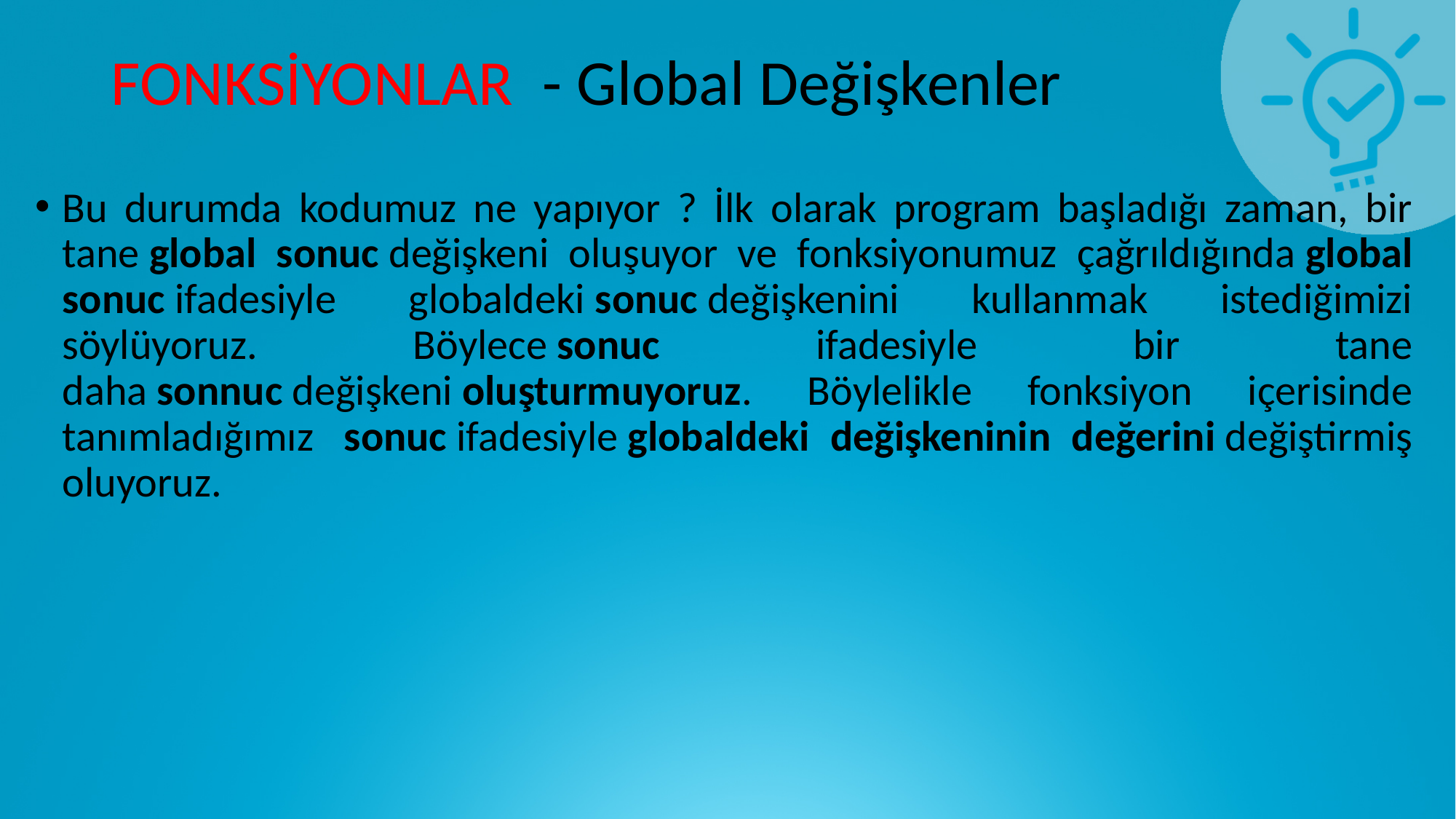

# FONKSİYONLAR  - Global Değişkenler
Bu durumda kodumuz ne yapıyor ? İlk olarak program başladığı zaman, bir tane global sonuc değişkeni oluşuyor ve fonksiyonumuz çağrıldığında global sonuc ifadesiyle globaldeki sonuc değişkenini kullanmak istediğimizi söylüyoruz. Böylece sonuc ifadesiyle bir tane daha sonnuc değişkeni oluşturmuyoruz. Böylelikle fonksiyon içerisinde tanımladığımız  sonuc ifadesiyle globaldeki değişkeninin değerini değiştirmiş oluyoruz.